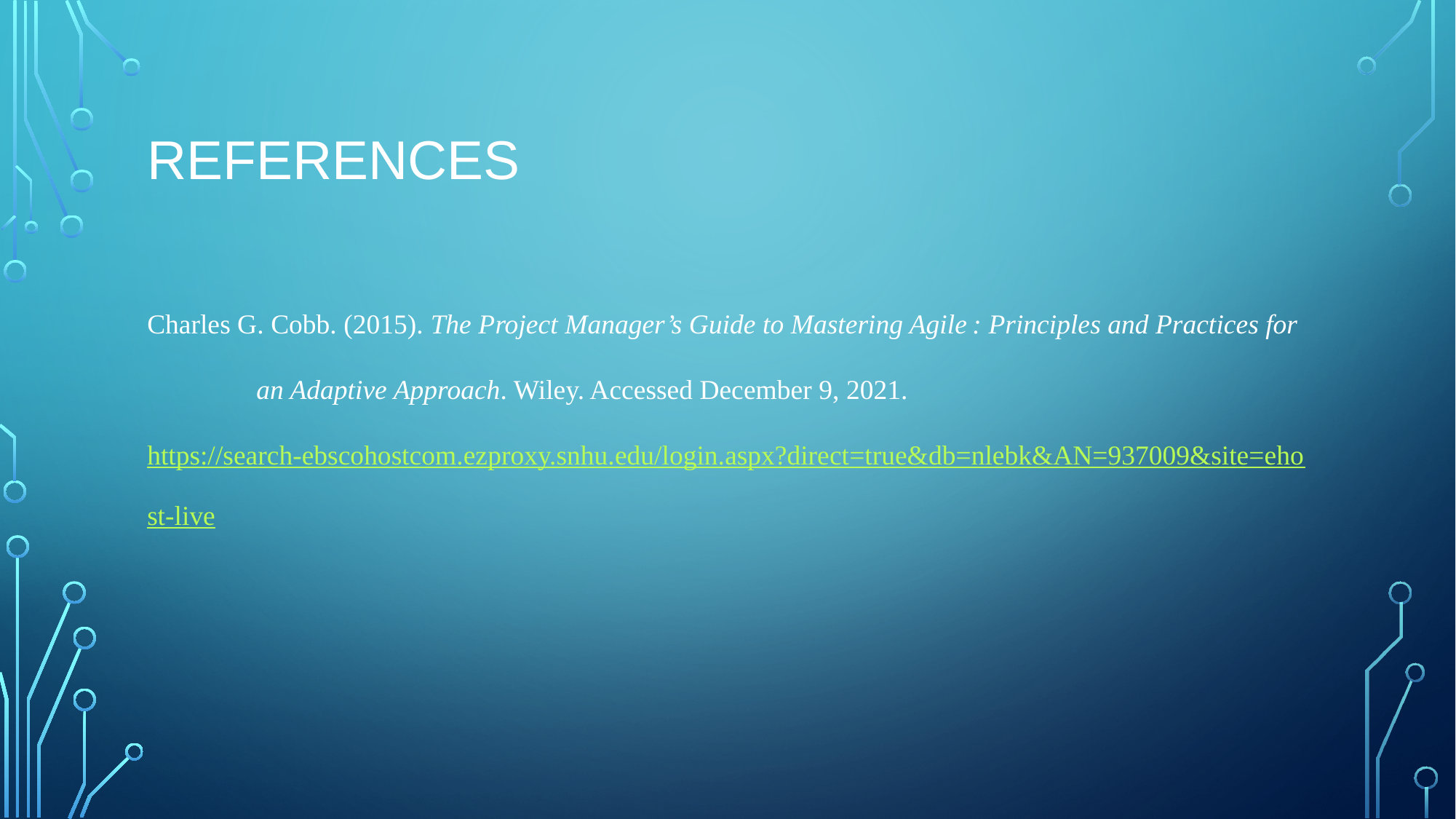

# references
Charles G. Cobb. (2015). The Project Manager’s Guide to Mastering Agile : Principles and Practices for 	an Adaptive Approach. Wiley. Accessed December 9, 2021. https://search-	ebscohostcom.ezproxy.snhu.edu/login.aspx?direct=true&db=nlebk&AN=937009&site=ehost-live